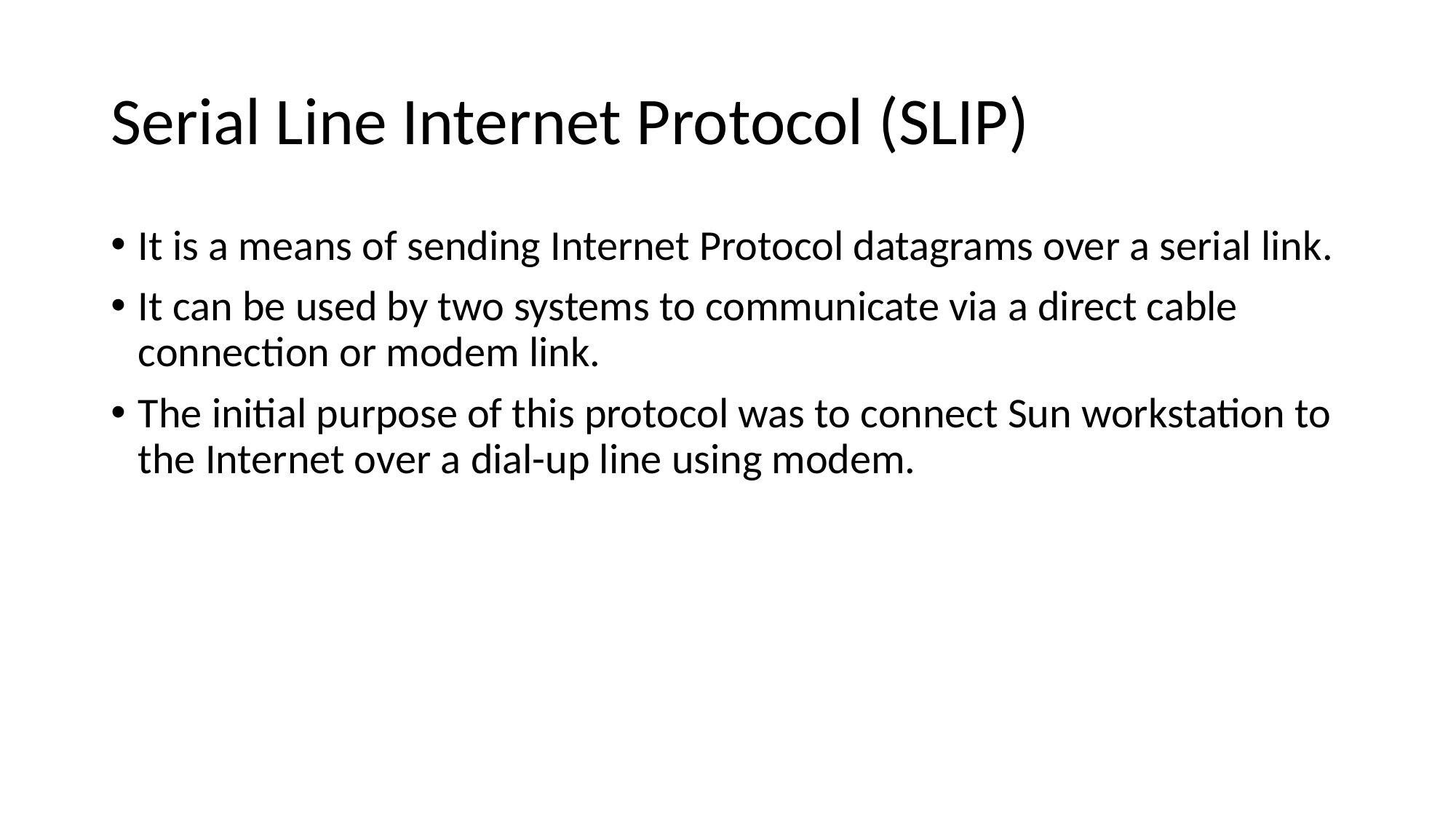

# Serial Line Internet Protocol (SLIP)
It is a means of sending Internet Protocol datagrams over a serial link.
It can be used by two systems to communicate via a direct cable connection or modem link.
The initial purpose of this protocol was to connect Sun workstation to the Internet over a dial-up line using modem.